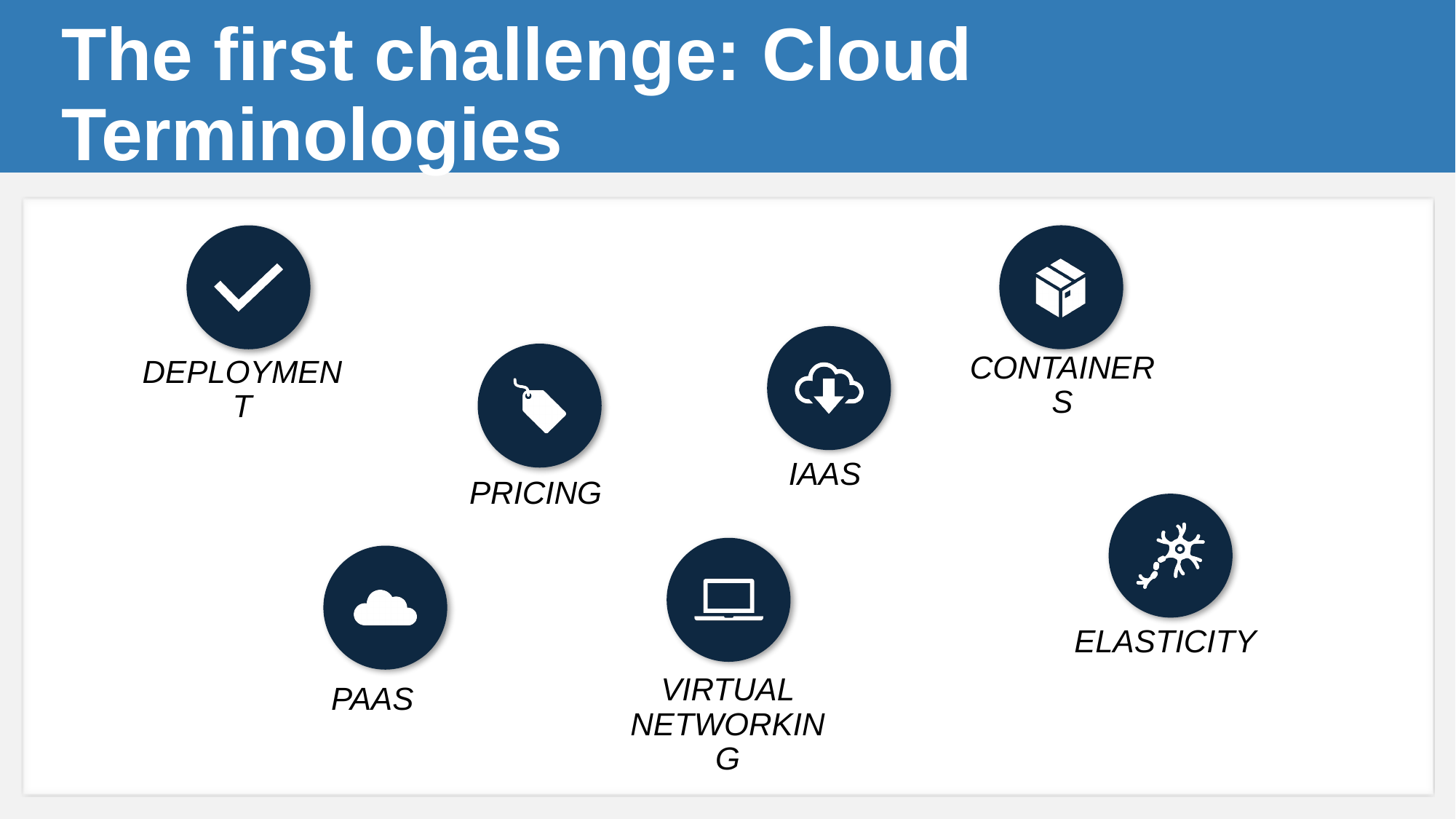

# The first challenge: Cloud Terminologies

Deployment
Containers
Virtual Networking
Pricing
Elasticity
Paas
Iaas